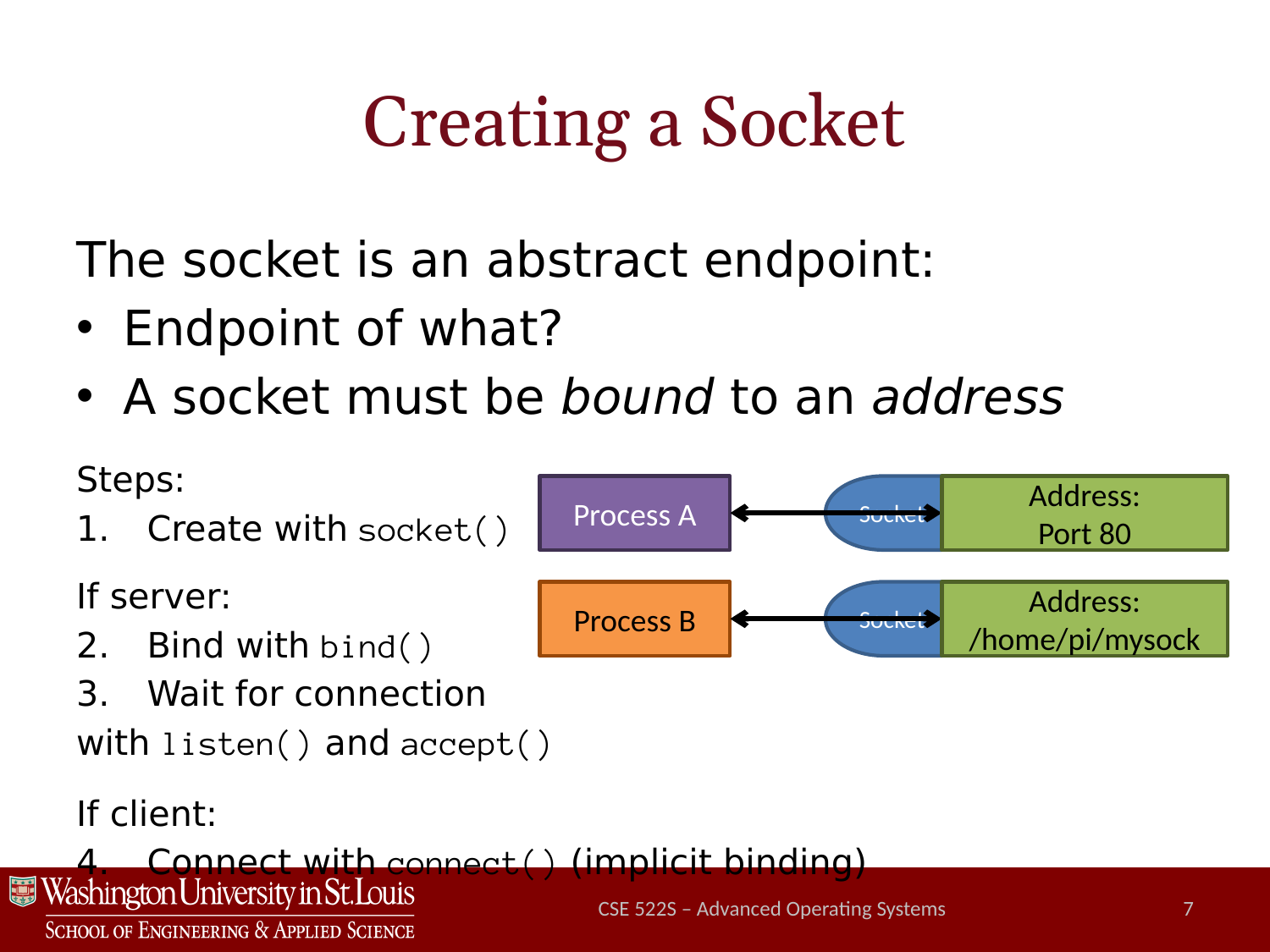

# Creating a Socket
The socket is an abstract endpoint:
Endpoint of what?
A socket must be bound to an address

Steps:
Create with socket()
If server:
Bind with bind()
Wait for connection
with listen() and accept()

If client:
Connect with connect() (implicit binding)

Process A
Socket
Address:
Port 80
Process B
Socket
Address:
/home/pi/mysock
CSE 522S – Advanced Operating Systems
7